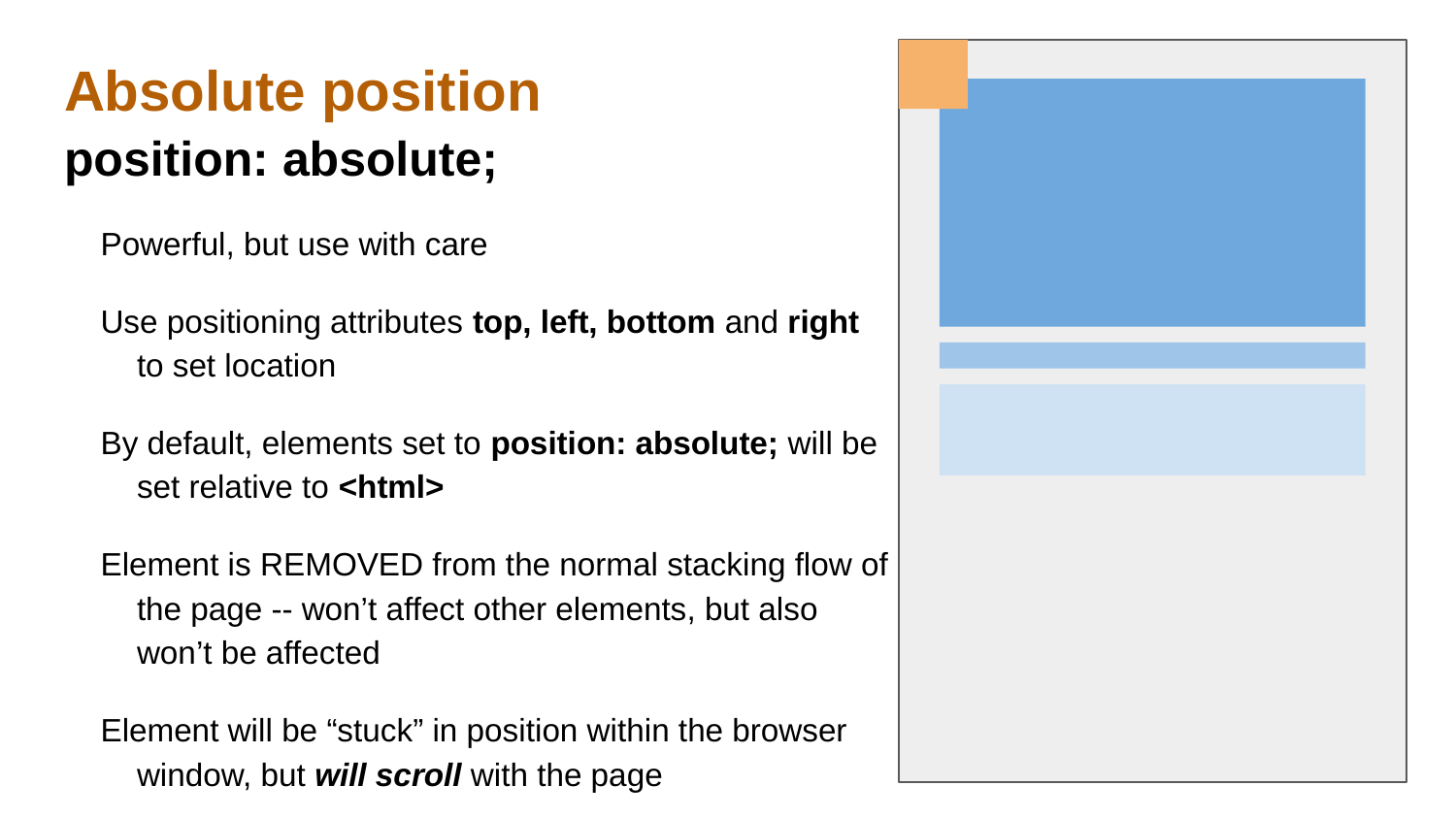

# Absolute position

position: absolute;
Powerful, but use with care
Use positioning attributes top, left, bottom and right to set location
By default, elements set to position: absolute; will be set relative to <html>
Element is REMOVED from the normal stacking flow of the page -- won’t affect other elements, but also won’t be affected
Element will be “stuck” in position within the browser window, but will scroll with the page